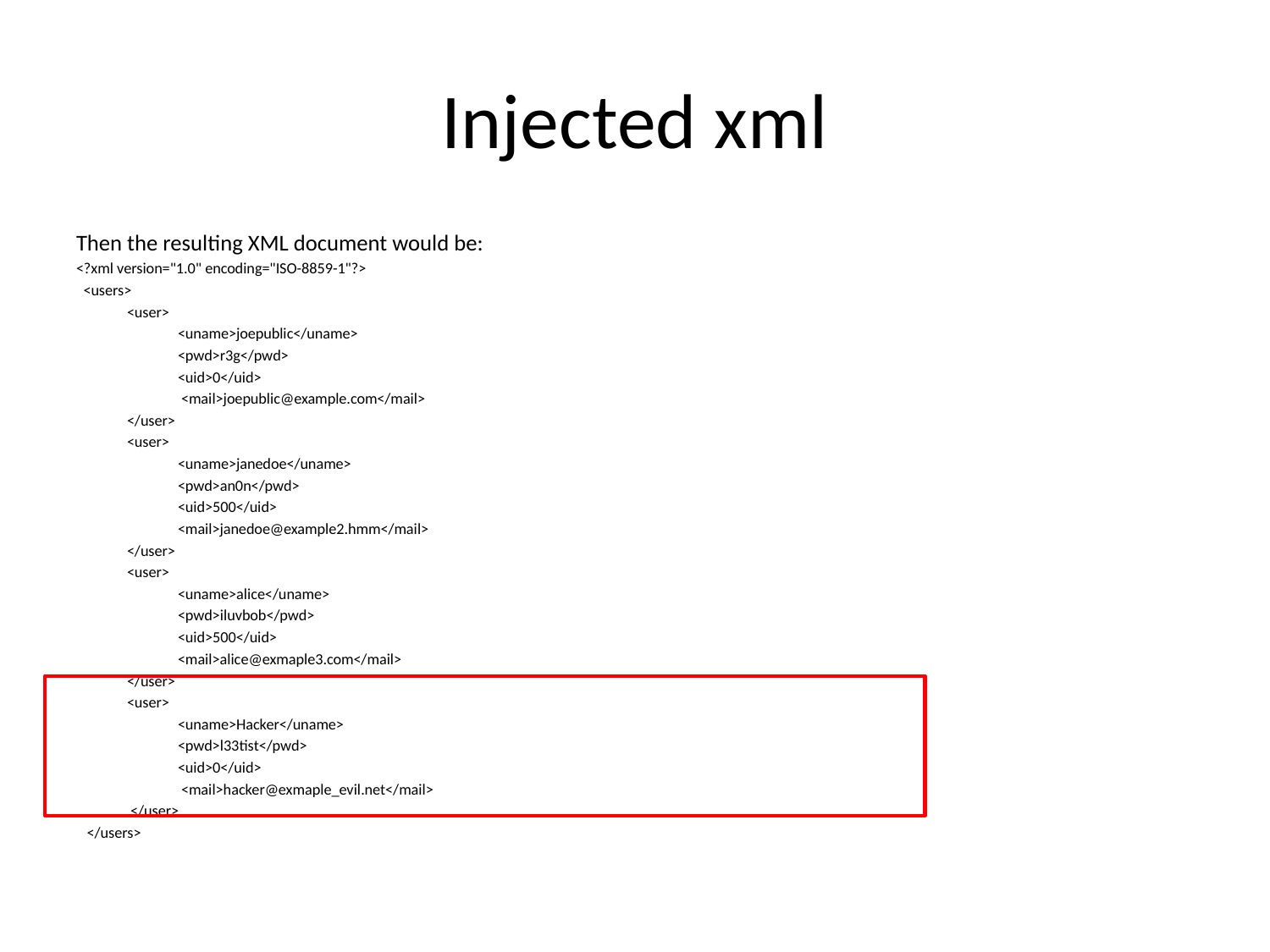

# Injected xml
Then the resulting XML document would be:
<?xml version="1.0" encoding="ISO-8859-1"?>
  <users>
	<user>
		<uname>joepublic</uname>
		<pwd>r3g</pwd>
		<uid>0</uid>
		 <mail>joepublic@example.com</mail>
	</user>
	<user>
		<uname>janedoe</uname>
		<pwd>an0n</pwd>
		<uid>500</uid>
		<mail>janedoe@example2.hmm</mail>
	</user>
	<user>
		<uname>alice</uname>
		<pwd>iluvbob</pwd>
		<uid>500</uid>
		<mail>alice@exmaple3.com</mail>
	</user>
	<user>
		<uname>Hacker</uname>
		<pwd>l33tist</pwd>
		<uid>0</uid>
		 <mail>hacker@exmaple_evil.net</mail>
	 </user>
   </users>